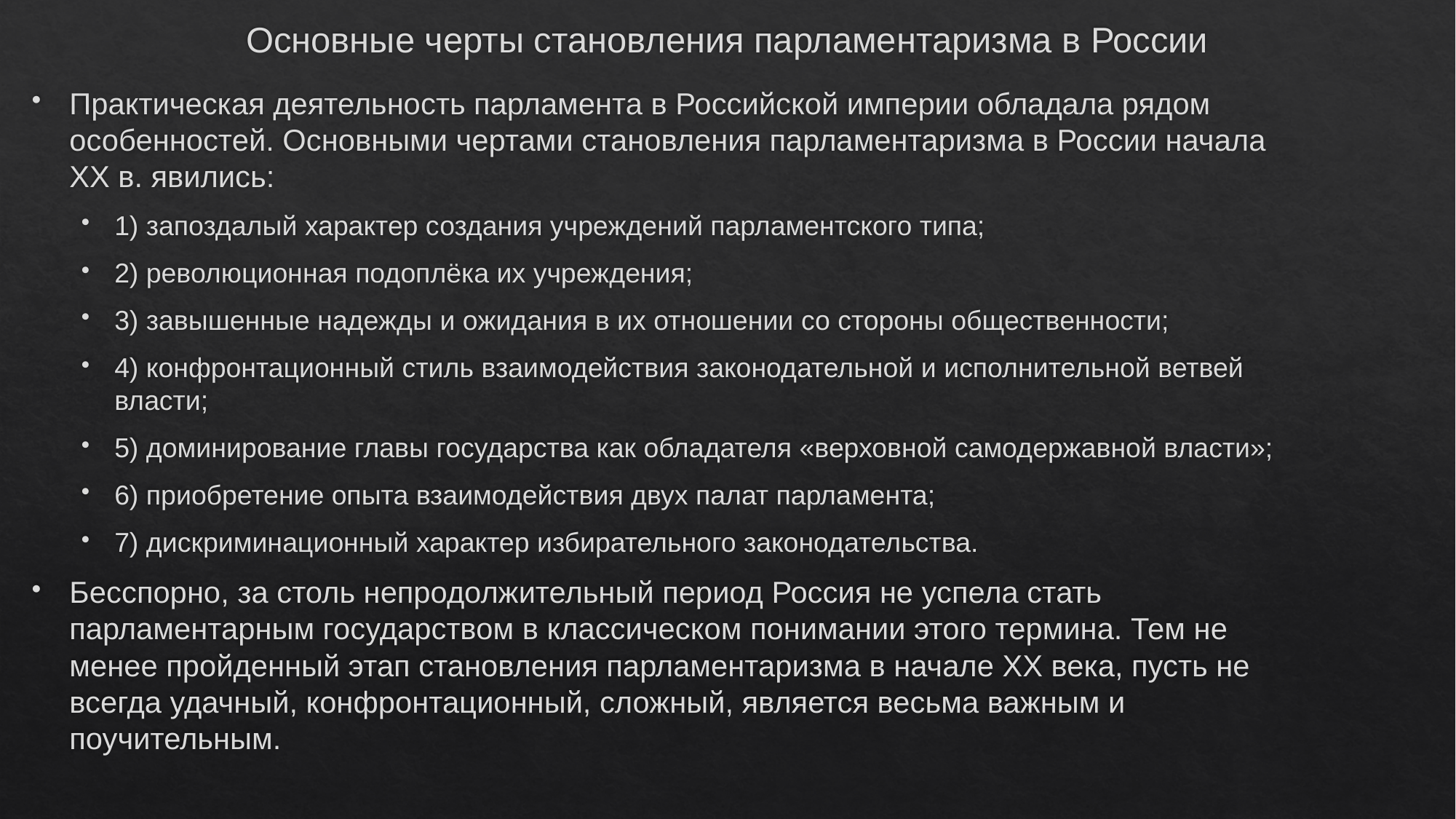

# Основные черты становления парламентаризма в России
Практическая деятельность парламента в Российской империи обладала рядом особенностей. Основными чертами становления парламентаризма в России начала XX в. явились:
1) запоздалый характер создания учреждений парламентского типа;
2) революционная подоплёка их учреждения;
3) завышенные надежды и ожидания в их отношении со стороны общественности;
4) конфронтационный стиль взаимодействия законодательной и исполнительной ветвей власти;
5) доминирование главы государства как обладателя «верховной самодержавной власти»;
6) приобретение опыта взаимодействия двух палат парламента;
7) дискриминационный характер избирательного законодательства.
Бесспорно, за столь непродолжительный период Россия не успела стать парламентарным государством в классическом понимании этого термина. Тем не менее пройденный этап становления парламентаризма в начале XX века, пусть не всегда удачный, конфронтационный, сложный, является весьма важным и поучительным.